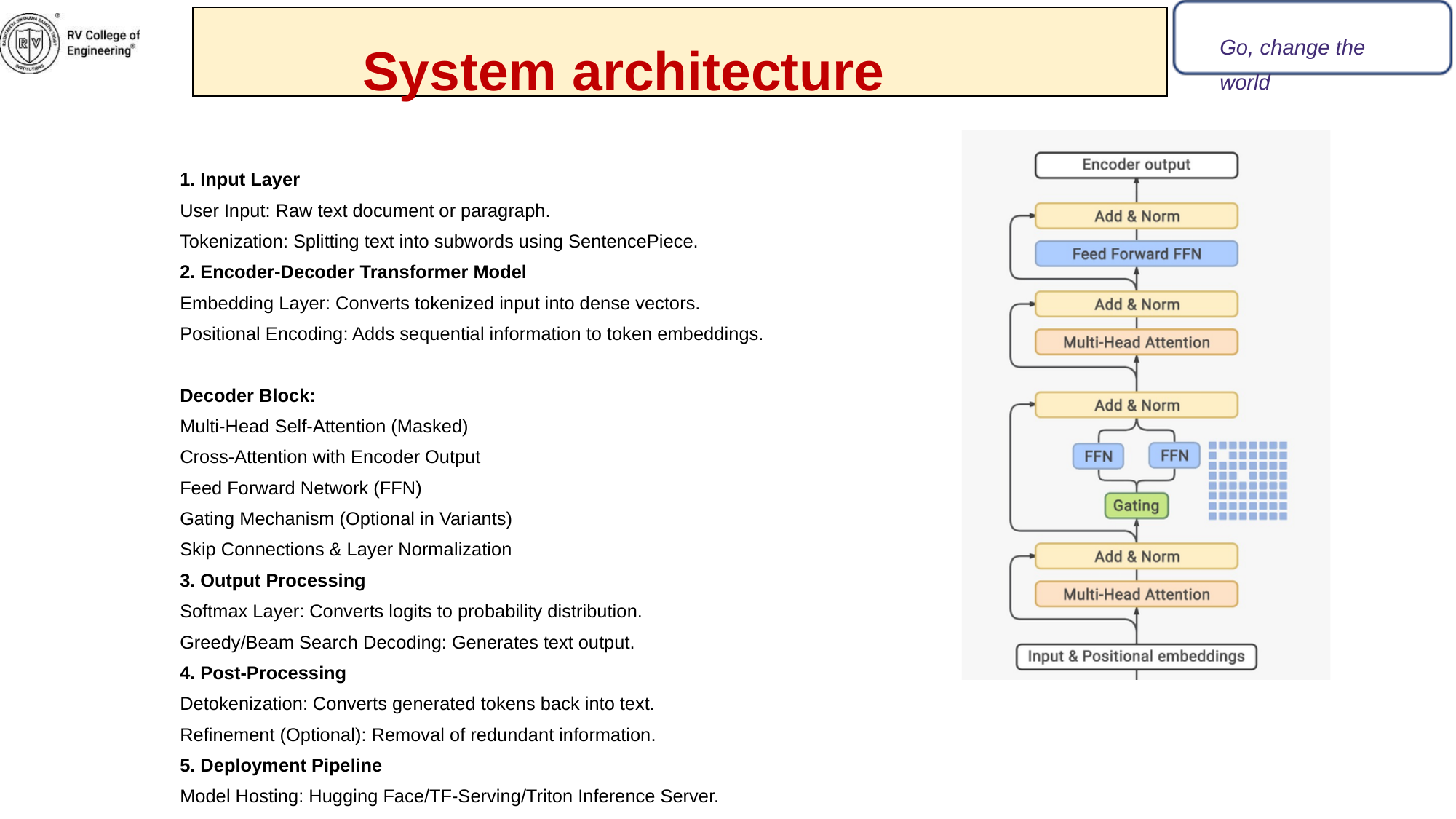

System architecture

Go, change the world

1. Input Layer
User Input: Raw text document or paragraph.
Tokenization: Splitting text into subwords using SentencePiece.
2. Encoder-Decoder Transformer Model
Embedding Layer: Converts tokenized input into dense vectors.
Positional Encoding: Adds sequential information to token embeddings.

Decoder Block:
Multi-Head Self-Attention (Masked)
Cross-Attention with Encoder Output
Feed Forward Network (FFN)
Gating Mechanism (Optional in Variants)
Skip Connections & Layer Normalization
3. Output Processing
Softmax Layer: Converts logits to probability distribution.
Greedy/Beam Search Decoding: Generates text output.
4. Post-Processing
Detokenization: Converts generated tokens back into text.
Refinement (Optional): Removal of redundant information.
5. Deployment Pipeline
Model Hosting: Hugging Face/TF-Serving/Triton Inference Server.
API Layer: Flask/FastAPI serving interface.
Frontend UI: Web-based or CLI for user interaction.